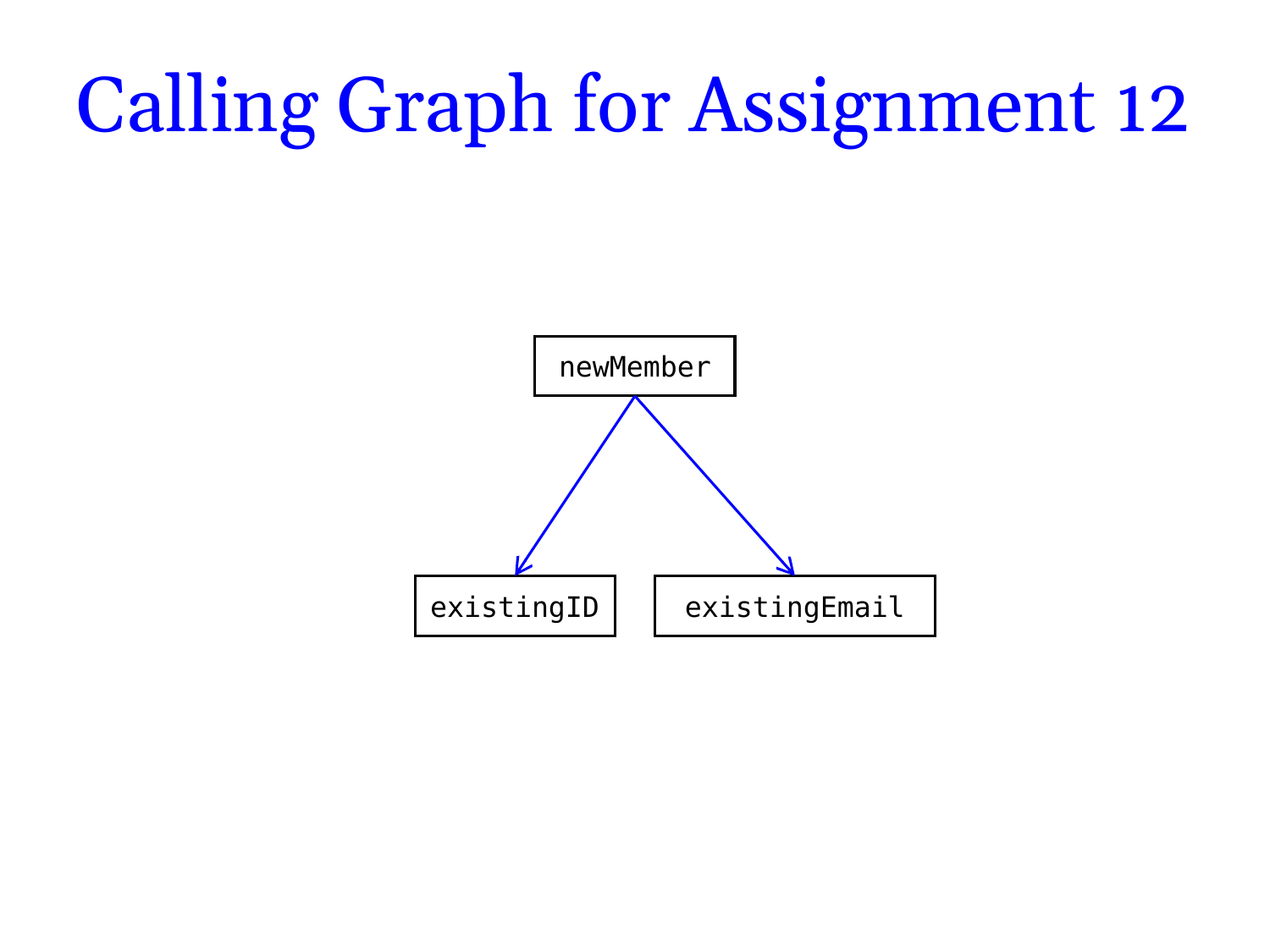

# Calling Graph for Assignment 12
newMember
existingID
existingEmail